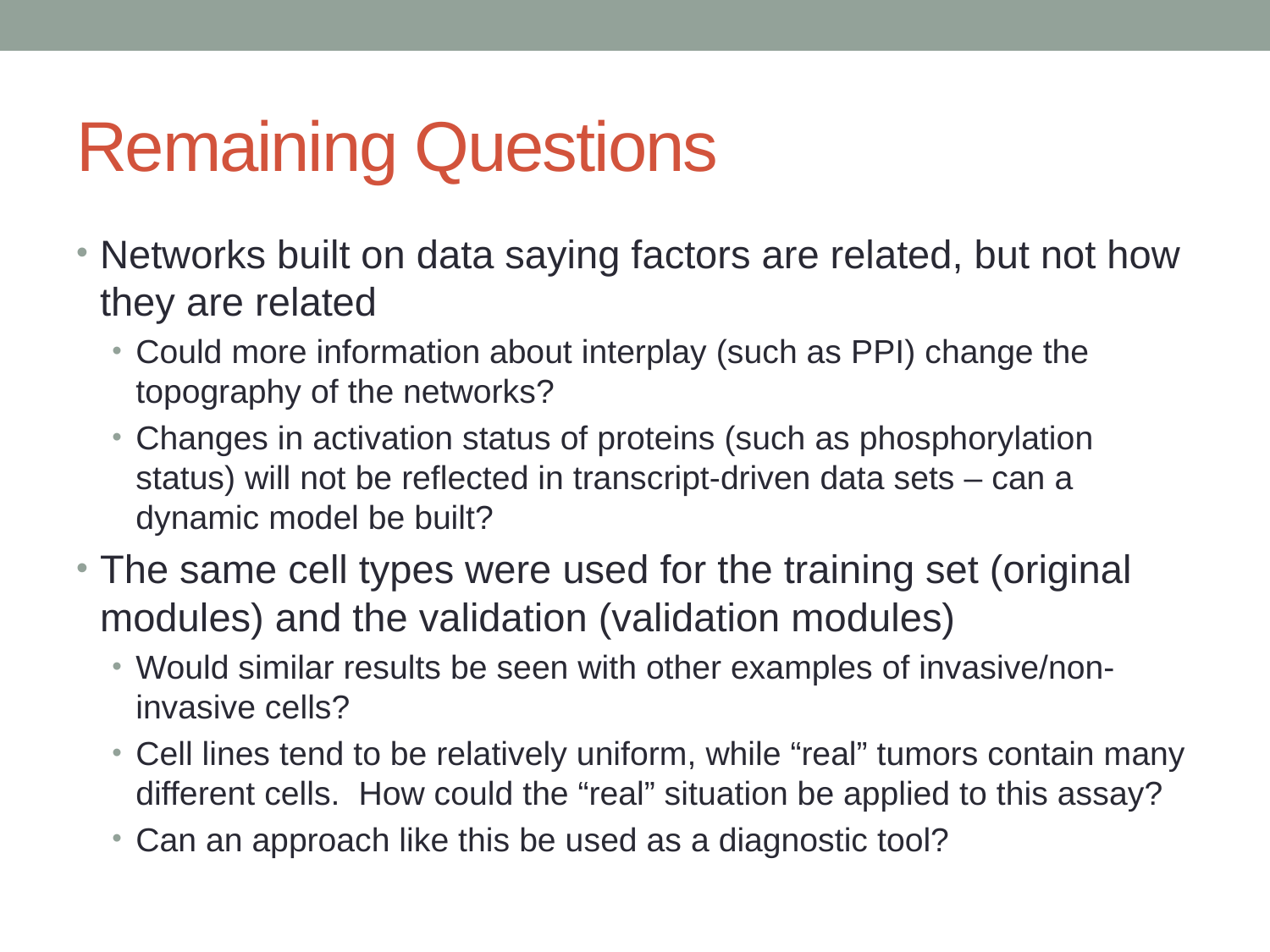

# Remaining Questions
Networks built on data saying factors are related, but not how they are related
Could more information about interplay (such as PPI) change the topography of the networks?
Changes in activation status of proteins (such as phosphorylation status) will not be reflected in transcript-driven data sets – can a dynamic model be built?
The same cell types were used for the training set (original modules) and the validation (validation modules)
Would similar results be seen with other examples of invasive/non-invasive cells?
Cell lines tend to be relatively uniform, while “real” tumors contain many different cells.  How could the “real” situation be applied to this assay?
Can an approach like this be used as a diagnostic tool?